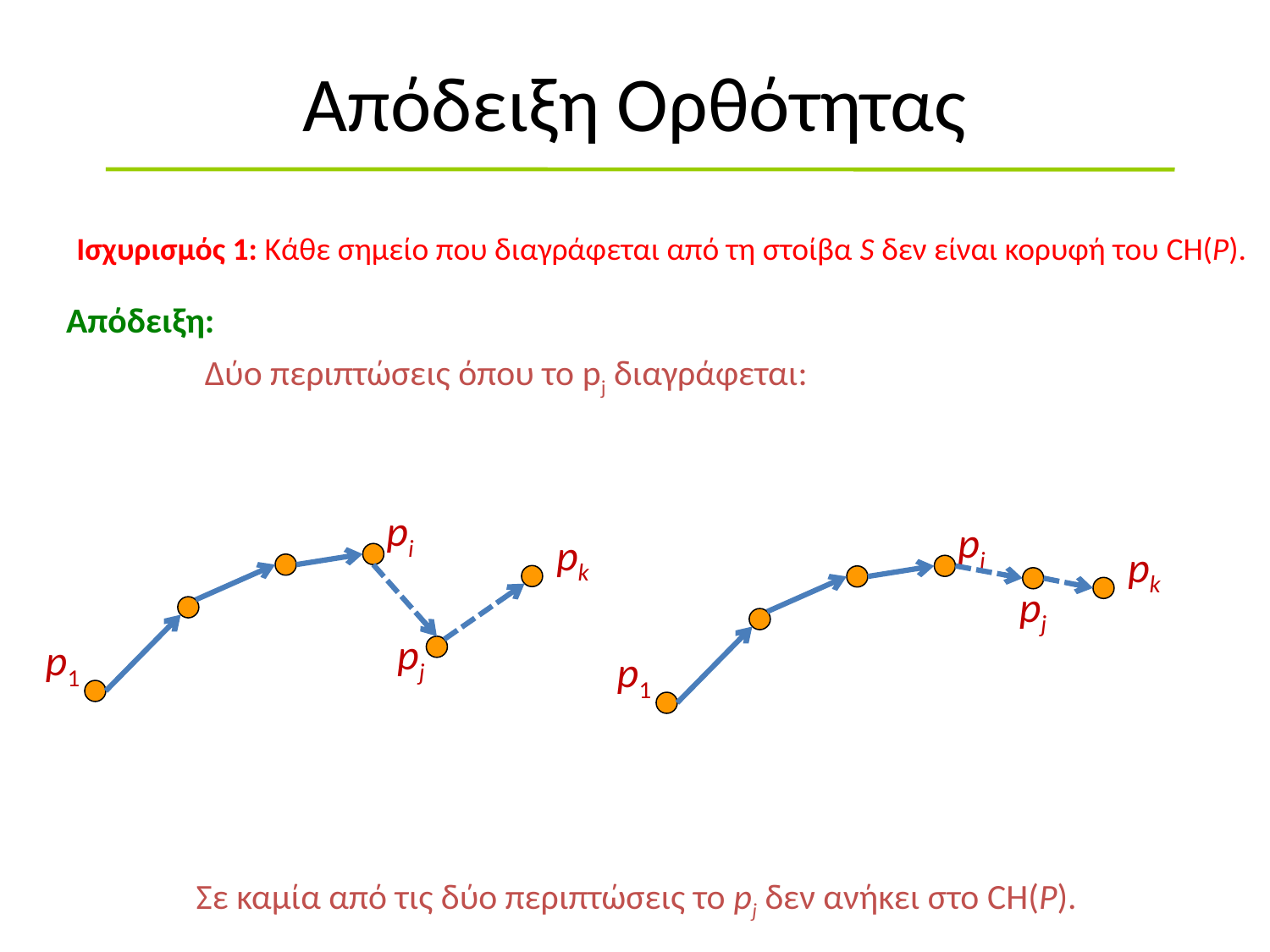

# Απόδειξη Ορθότητας

Ισχυρισμός 1: Κάθε σημείο που διαγράφεται από τη στοίβα S δεν είναι κορυφή του CH(P).
Απόδειξη:
Δύο περιπτώσεις όπου το pj διαγράφεται:
pi
pk

pj
p1

pi
pk

pj

p1

Σε καμία από τις δύο περιπτώσεις το pj δεν ανήκει στο CH(P).